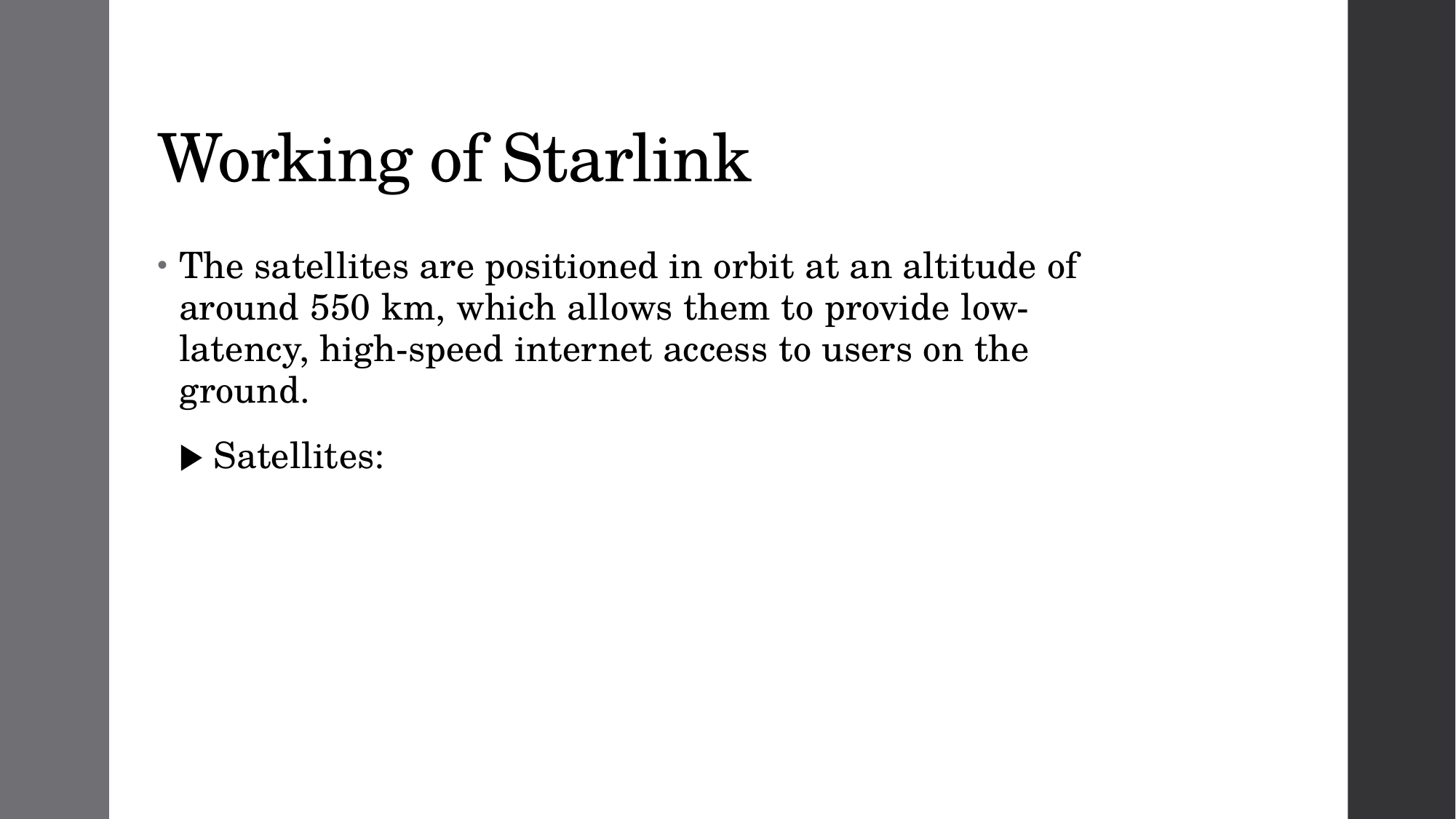

# Working of Starlink
The satellites are positioned in orbit at an altitude of around 550 km, which allows them to provide low-latency, high-speed internet access to users on the ground.
▶ Satellites: